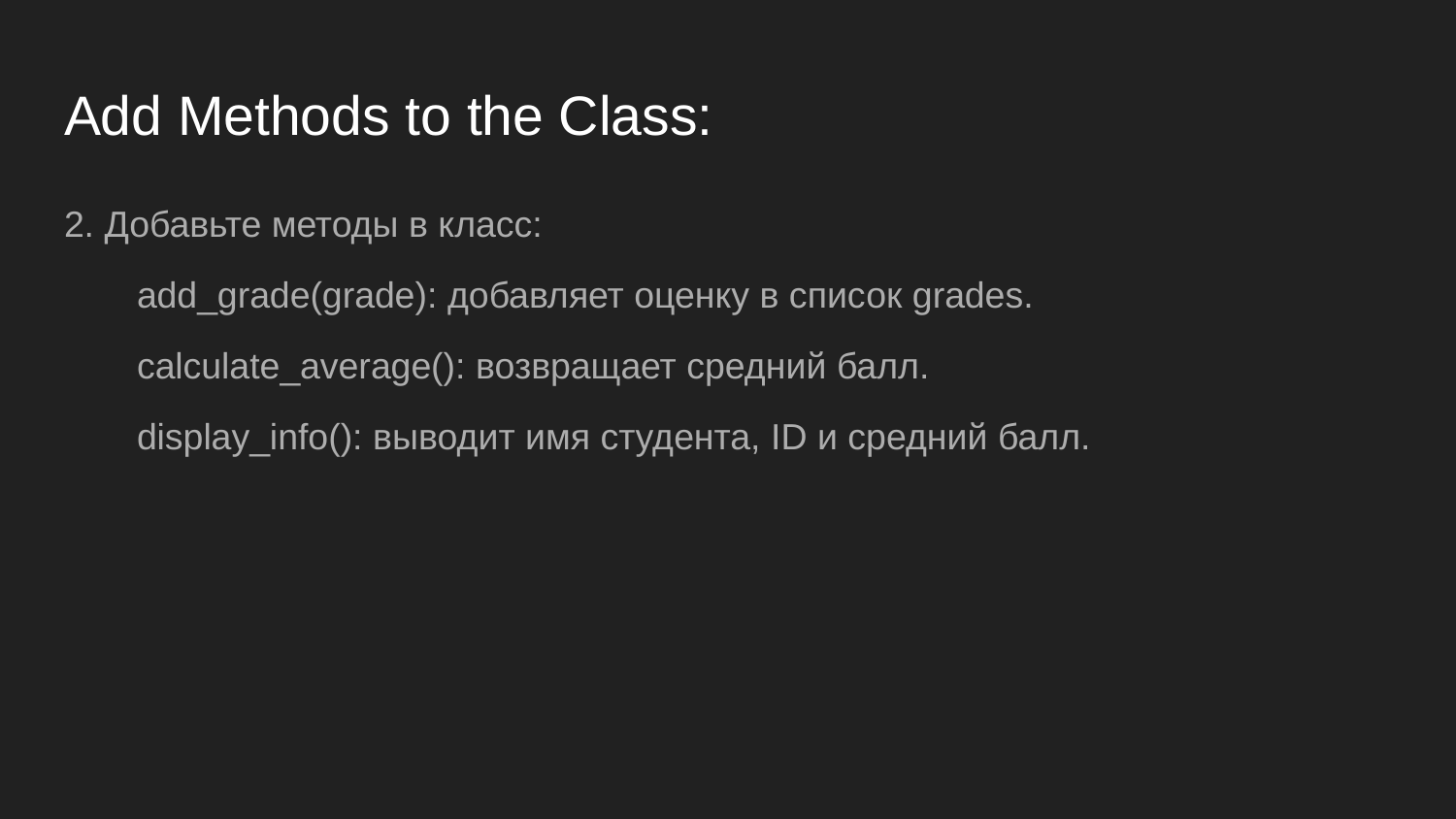

# Add Methods to the Class:
2. Добавьте методы в класс:
add_grade(grade): добавляет оценку в список grades.
calculate_average(): возвращает средний балл.
display_info(): выводит имя студента, ID и средний балл.